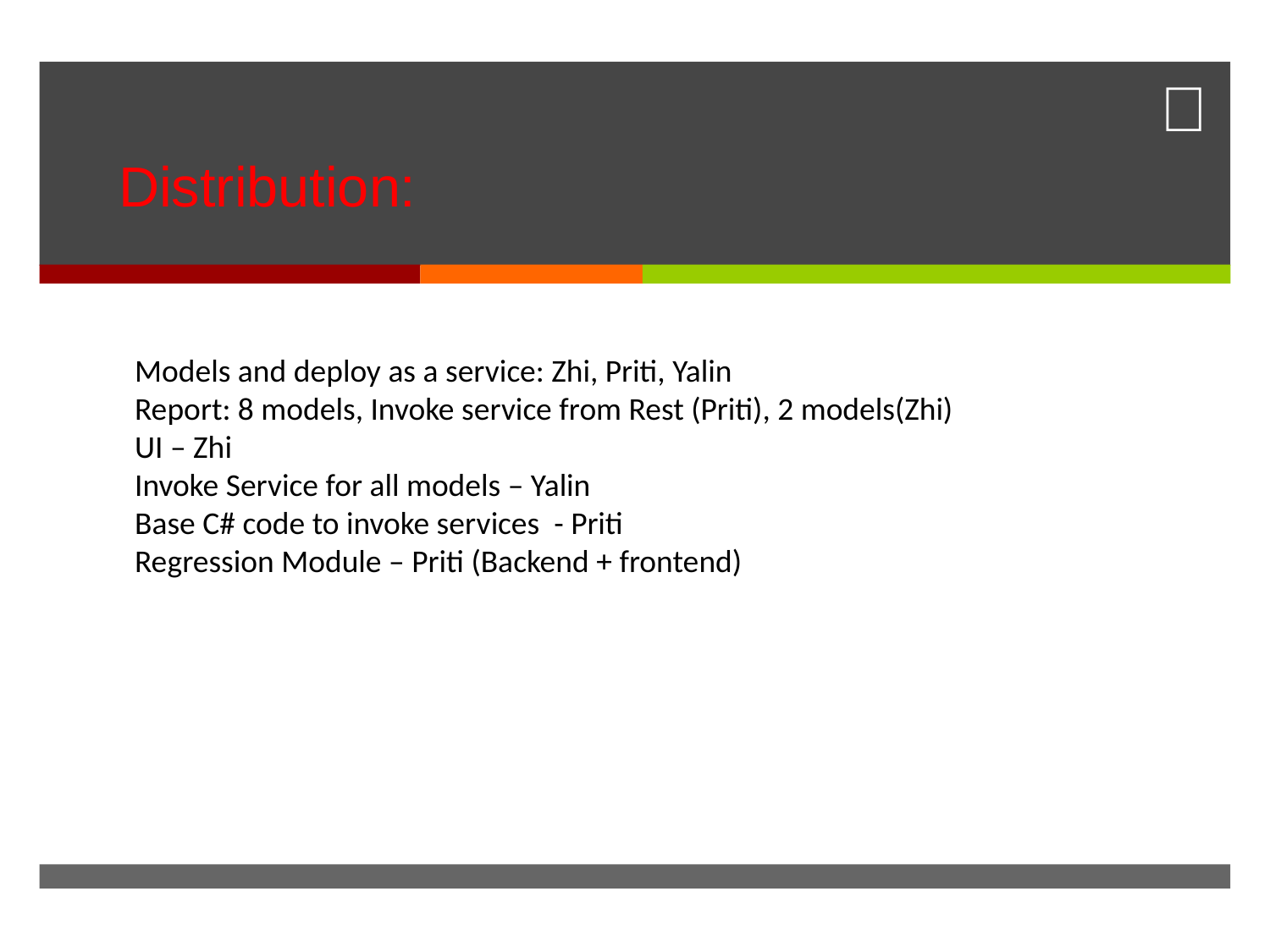

# Distribution:
Models and deploy as a service: Zhi, Priti, Yalin
Report: 8 models, Invoke service from Rest (Priti), 2 models(Zhi)
UI – Zhi
Invoke Service for all models – Yalin
Base C# code to invoke services  - Priti
Regression Module – Priti (Backend + frontend)